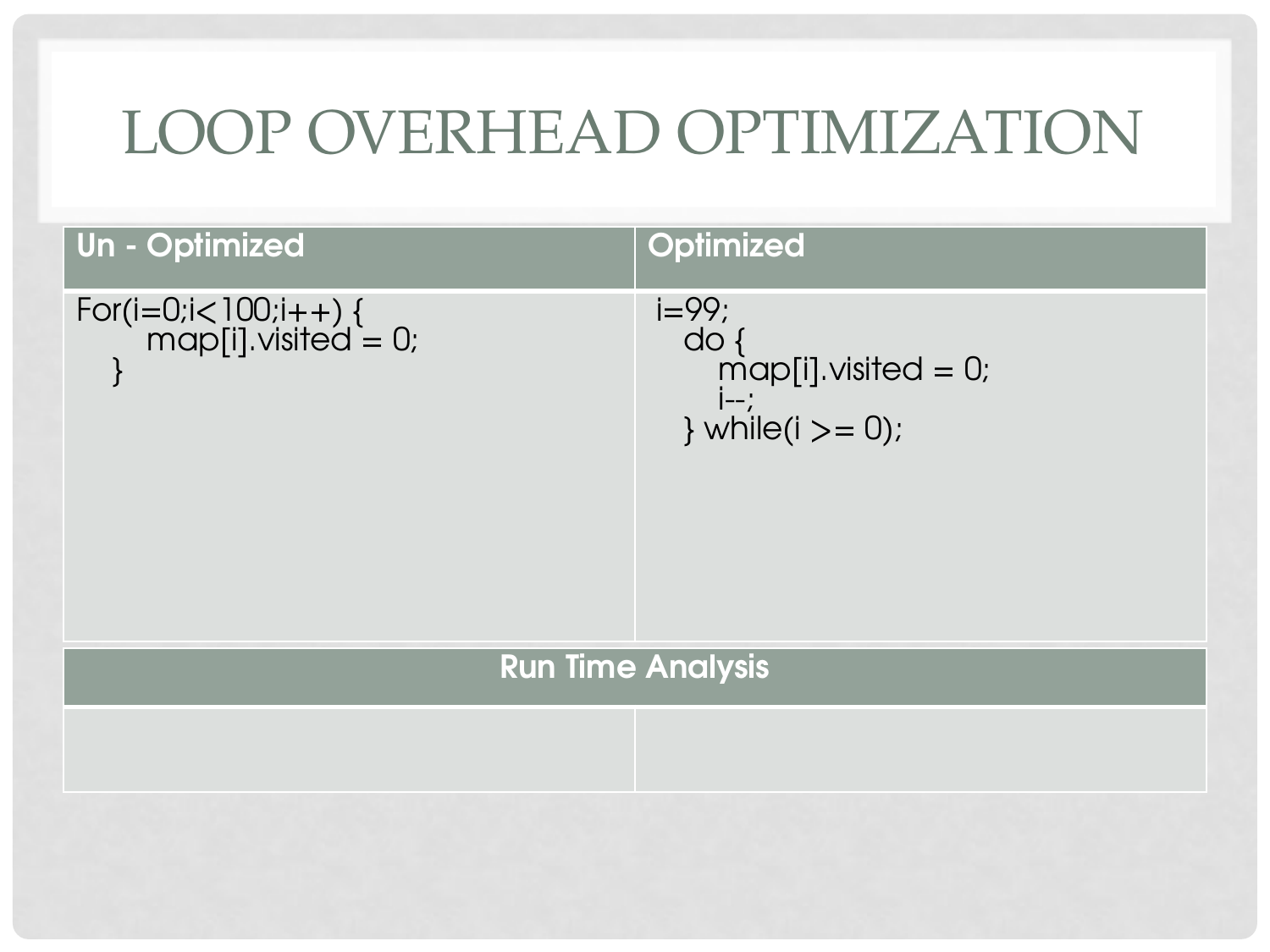

# Loop Overhead Optimization
| Un - Optimized | Optimized |
| --- | --- |
| For(i=0;i<100;i++) { map[i].visited = 0; } | i=99; do { map[i].visited = 0; i--; } while(i >= 0); |

| Run Time Analysis |  |
| --- | --- |
|  |  |